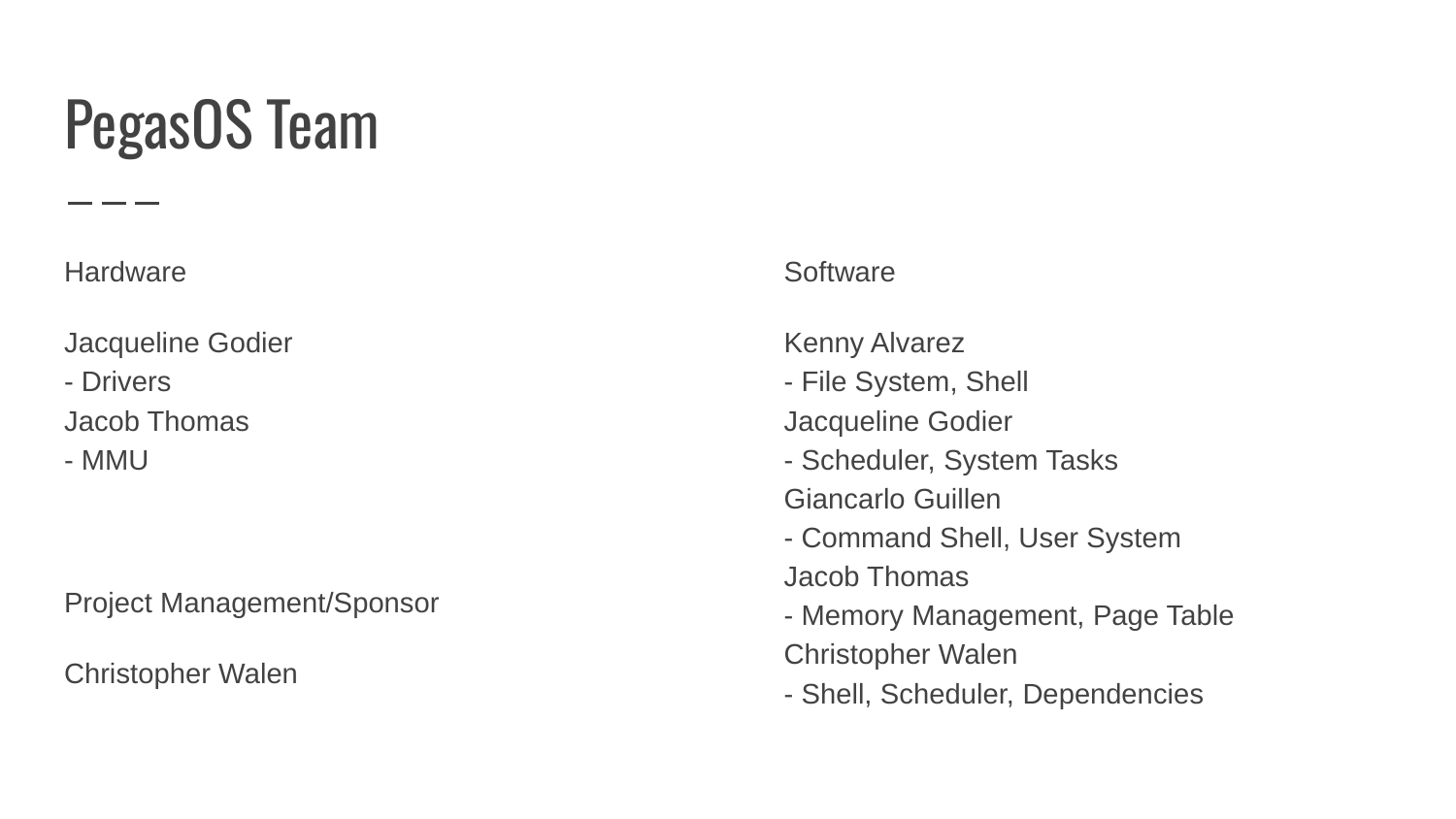

# PegasOS Team
Hardware
Jacqueline Godier
- Drivers
Jacob Thomas
- MMU

Project Management/Sponsor
Christopher Walen
Software
Kenny Alvarez
- File System, Shell
Jacqueline Godier
- Scheduler, System Tasks
Giancarlo Guillen
- Command Shell, User System
Jacob Thomas
- Memory Management, Page Table
Christopher Walen
- Shell, Scheduler, Dependencies